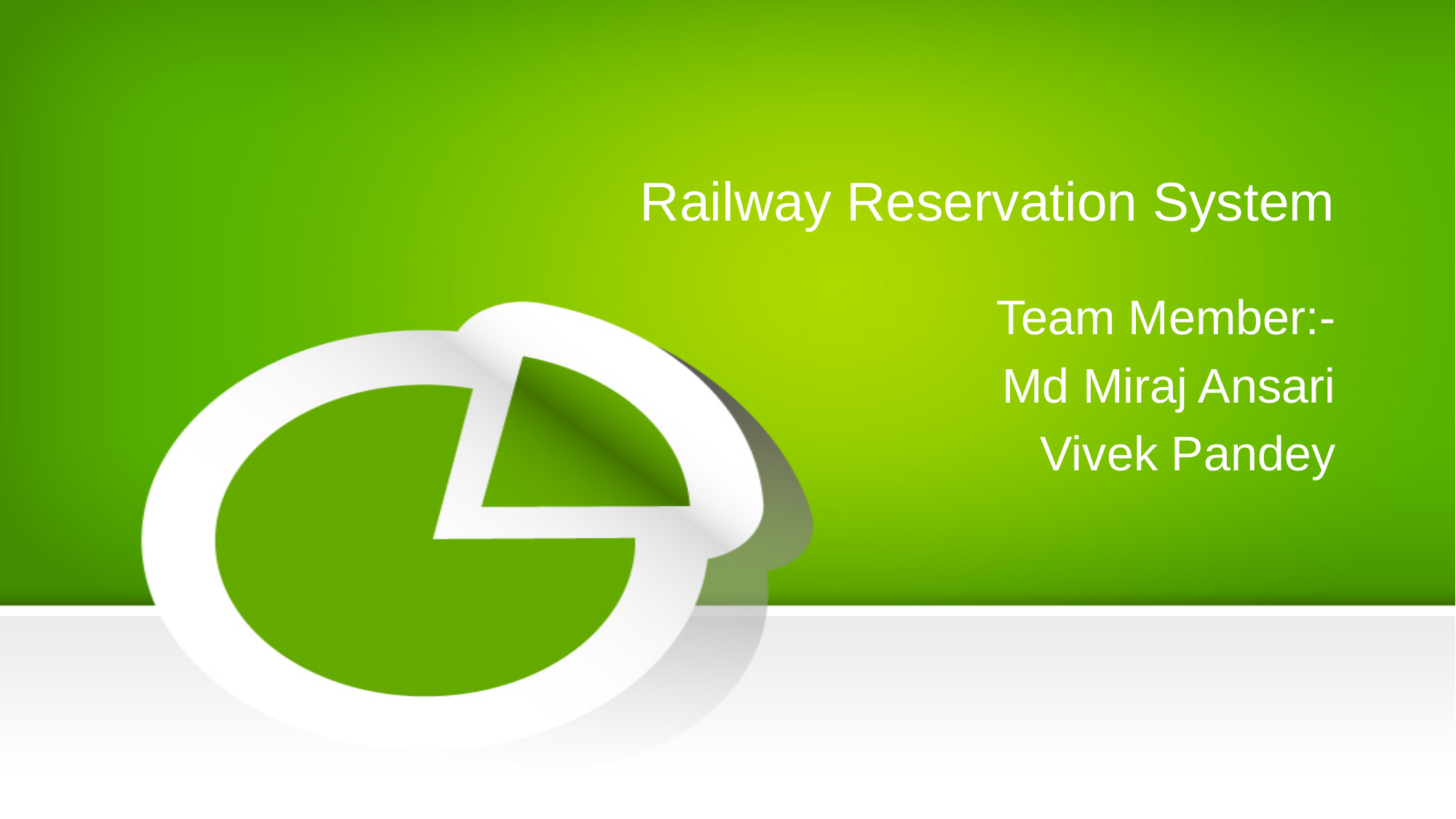

# Railway Reservation System
Team Member:-
Md Miraj Ansari
Vivek Pandey